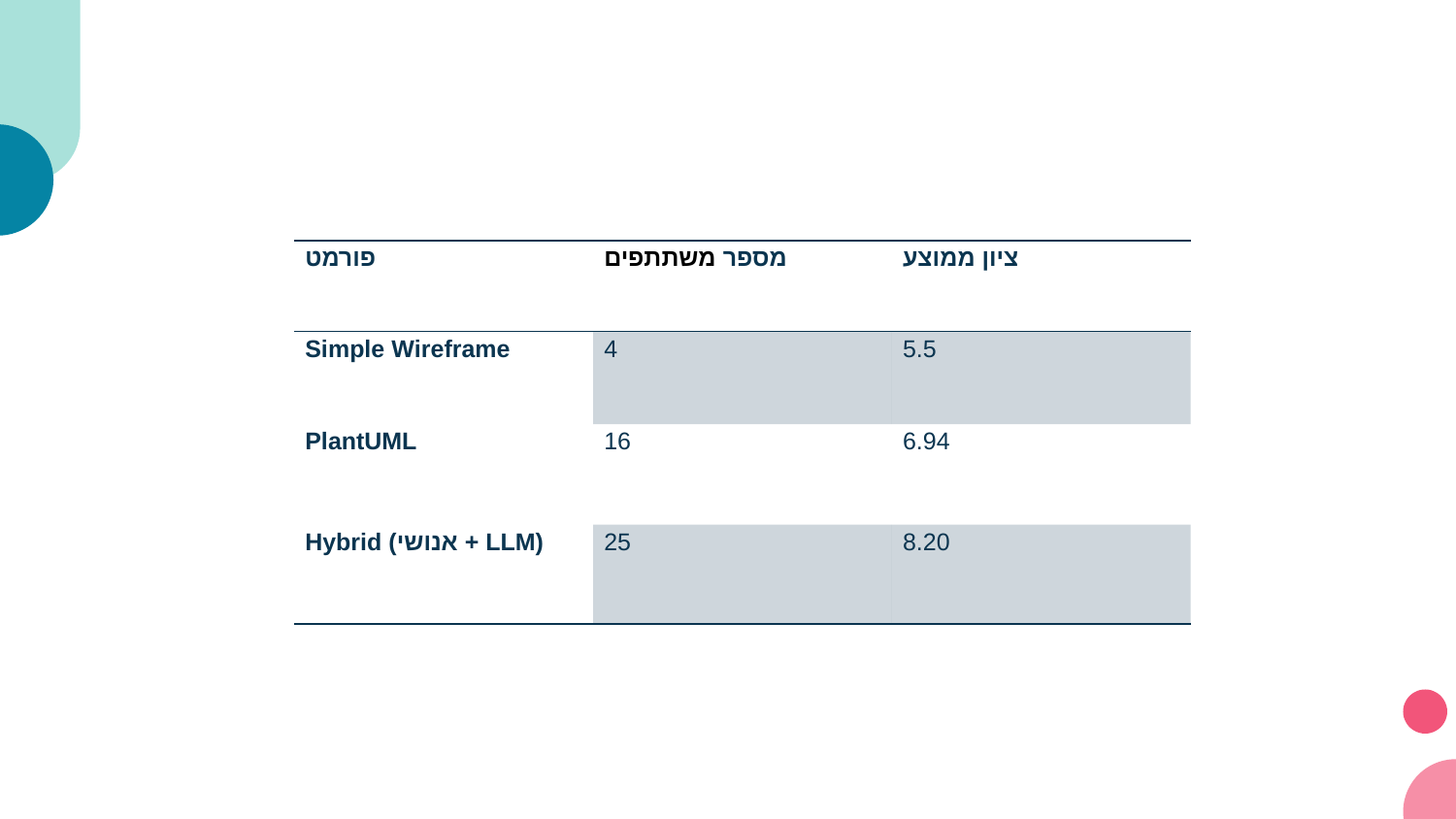

| פורמט | מספר משתתפים | ציון ממוצע |
| --- | --- | --- |
| Simple Wireframe | 4 | 5.5 |
| PlantUML | 16 | 6.94 |
| Hybrid (אנושי + LLM) | 25 | 8.20 |